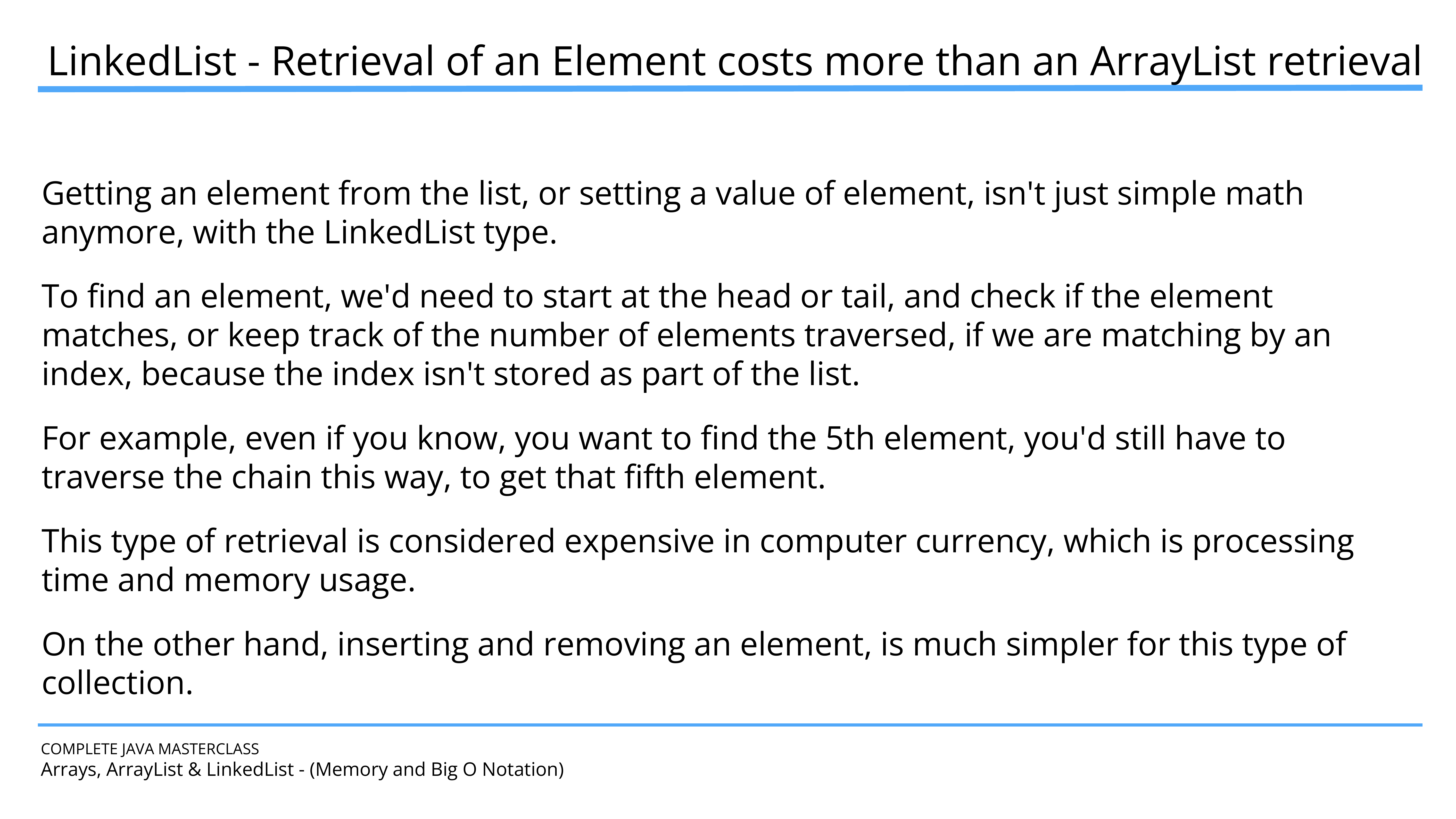

LinkedList - Retrieval of an Element costs more than an ArrayList retrieval

Getting an element from the list, or setting a value of element, isn't just simple math anymore, with the LinkedList type.
To find an element, we'd need to start at the head or tail, and check if the element matches, or keep track of the number of elements traversed, if we are matching by an index, because the index isn't stored as part of the list.
For example, even if you know, you want to find the 5th element, you'd still have to traverse the chain this way, to get that fifth element.
This type of retrieval is considered expensive in computer currency, which is processing time and memory usage.
On the other hand, inserting and removing an element, is much simpler for this type of collection.

COMPLETE JAVA MASTERCLASS
Arrays, ArrayList & LinkedList - (Memory and Big O Notation)